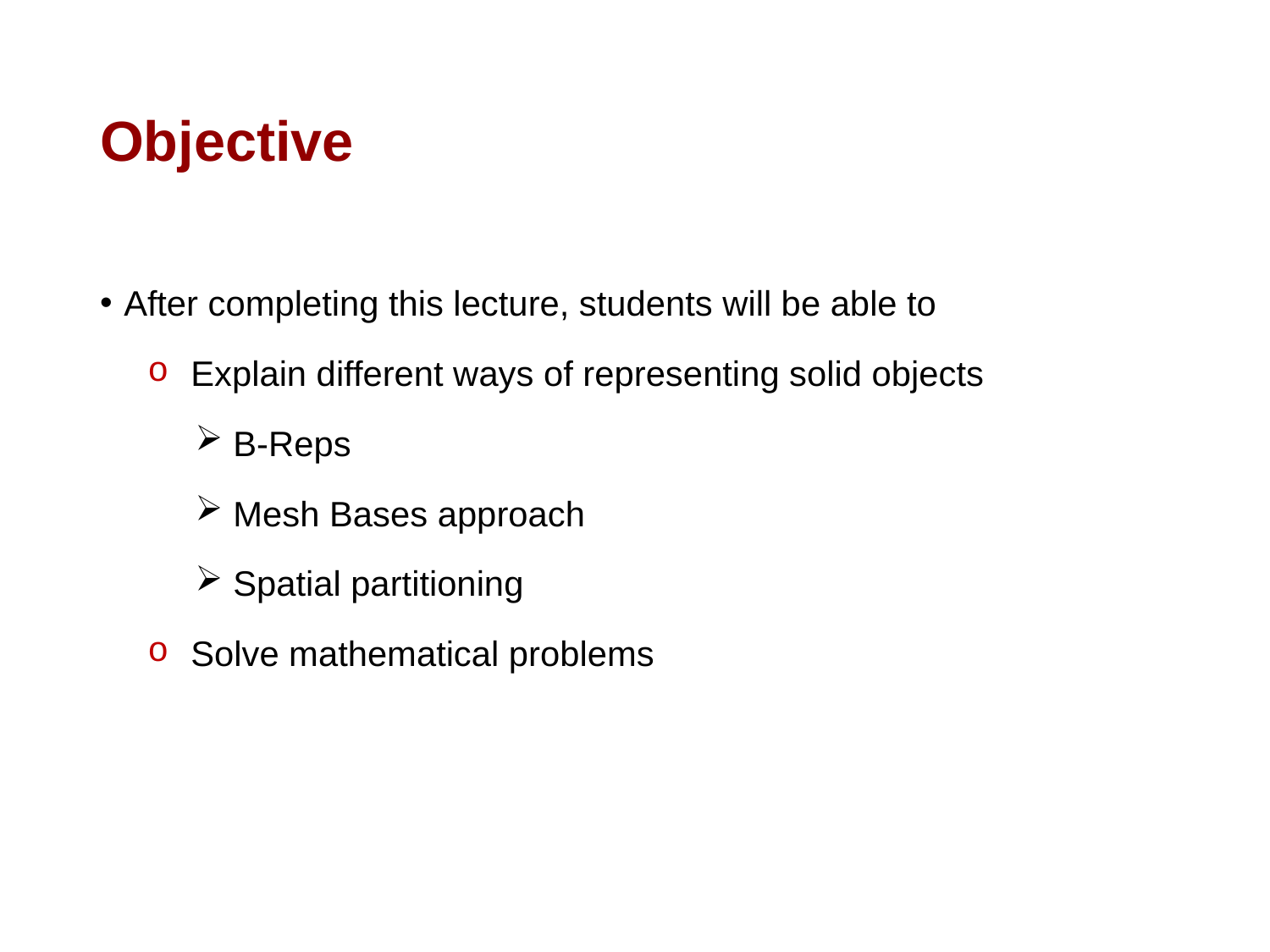

# Objective
After completing this lecture, students will be able to
  Explain different ways of representing solid objects
 B-Reps
 Mesh Bases approach
 Spatial partitioning
  Solve mathematical problems